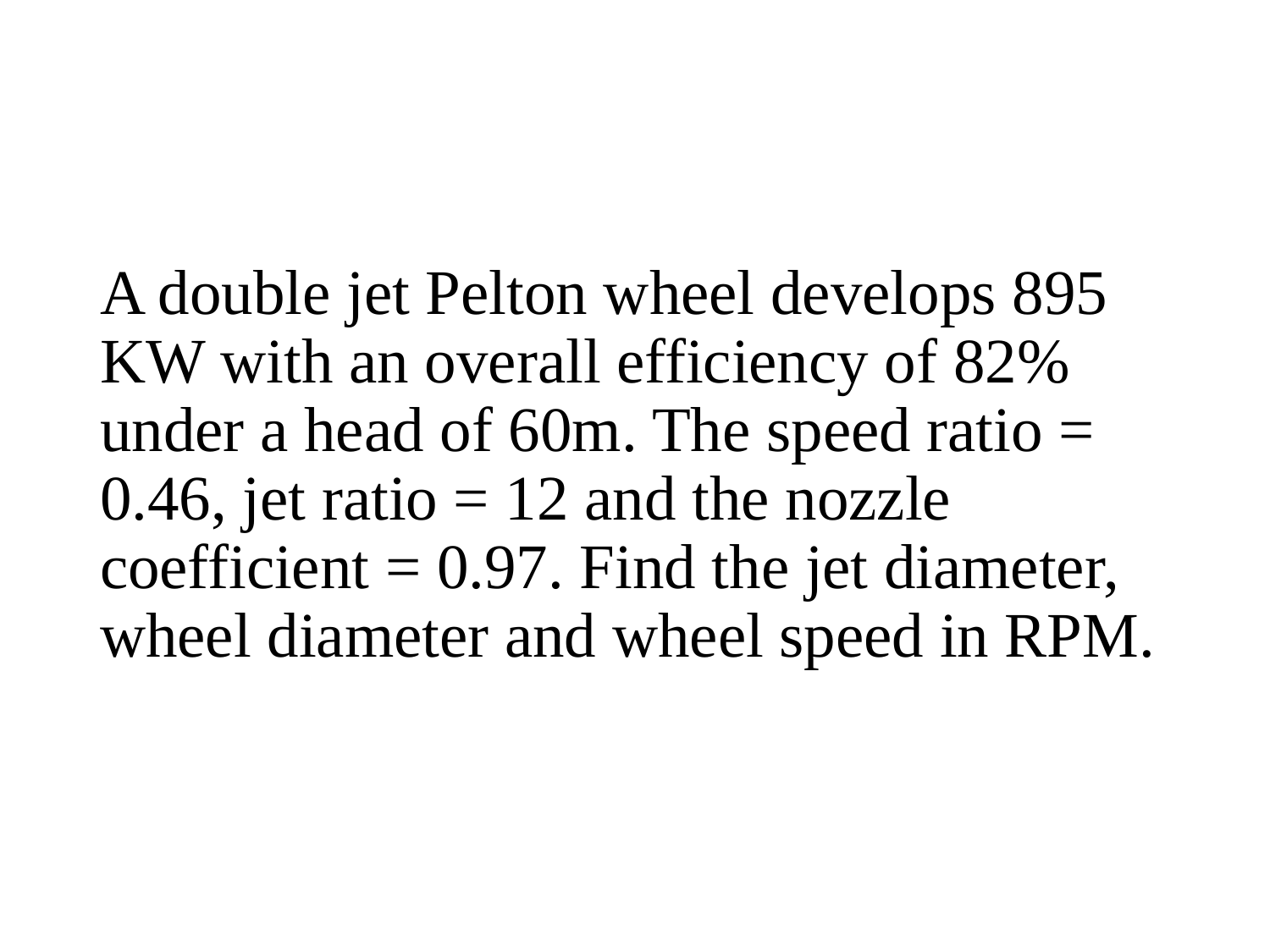

#
A double jet Pelton wheel develops 895 KW with an overall efficiency of 82% under a head of 60m. The speed ratio = 0.46, jet ratio = 12 and the nozzle coefficient = 0.97. Find the jet diameter, wheel diameter and wheel speed in RPM.